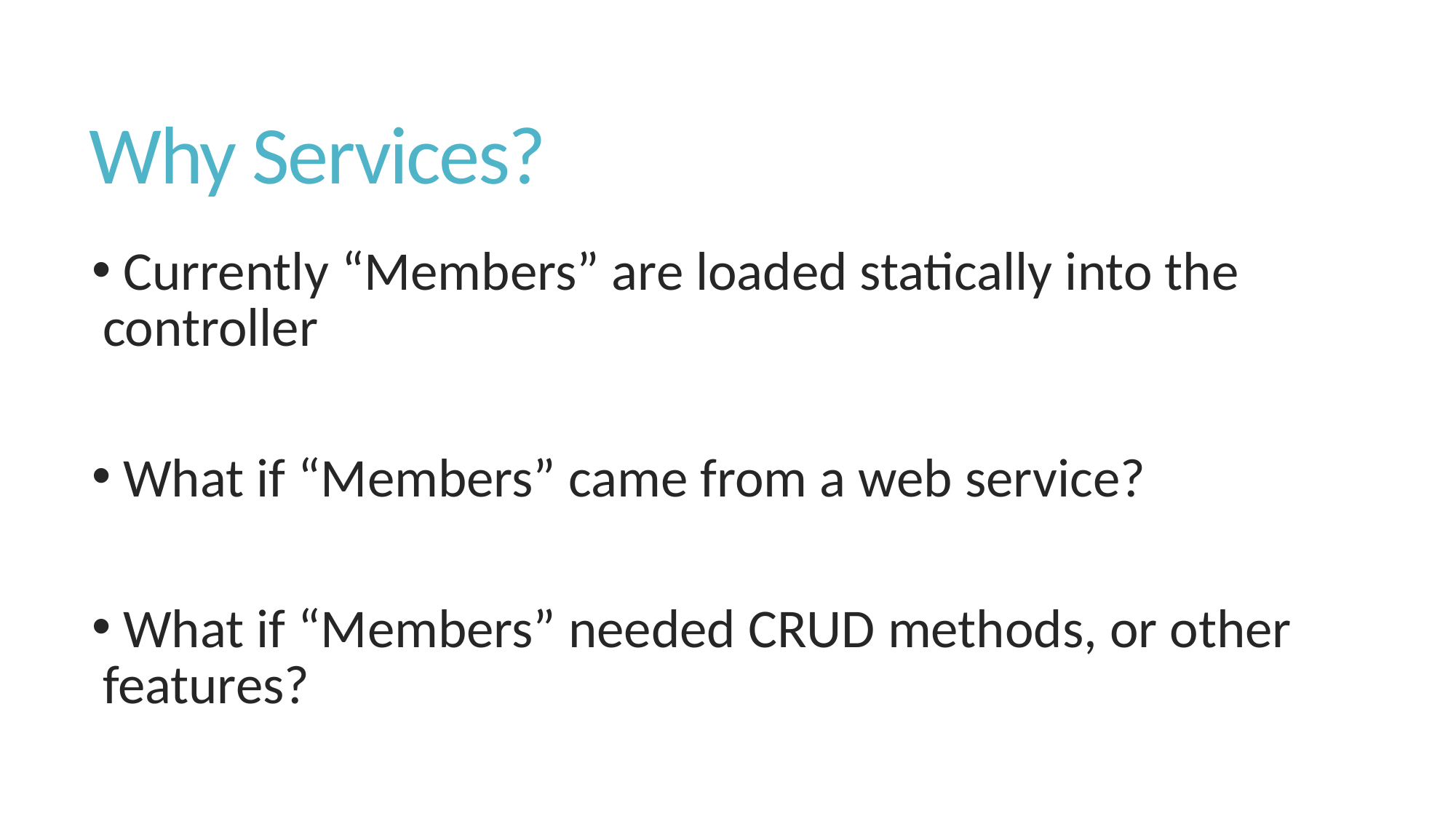

# Why Services?
 Currently “Members” are loaded statically into the controller

 What if “Members” came from a web service?

 What if “Members” needed CRUD methods, or other features?